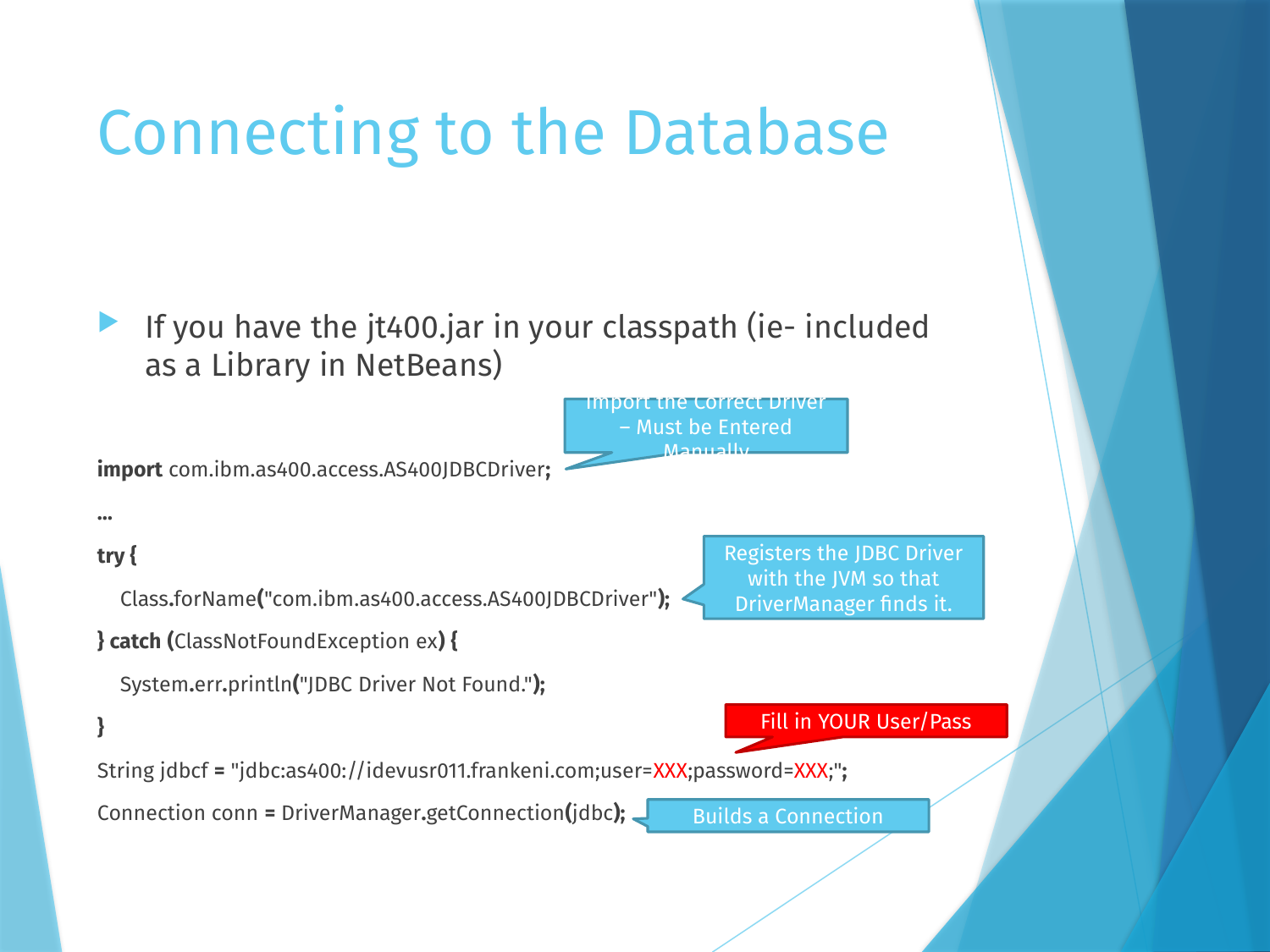

# Connecting to the Database
If you have the jt400.jar in your classpath (ie- included as a Library in NetBeans)

import com.ibm.as400.access.AS400JDBCDriver;
…
try {
    Class.forName("com.ibm.as400.access.AS400JDBCDriver");
} catch (ClassNotFoundException ex) {
    System.err.println("JDBC Driver Not Found.");
}
String jdbcf = "jdbc:as400://idevusr011.frankeni.com;user=XXX;password=XXX;";
Connection conn = DriverManager.getConnection(jdbc);
Import the Correct Driver – Must be Entered Manually
Registers the JDBC Driver with the JVM so that DriverManager finds it.
Fill in YOUR User/Pass
Builds a Connection